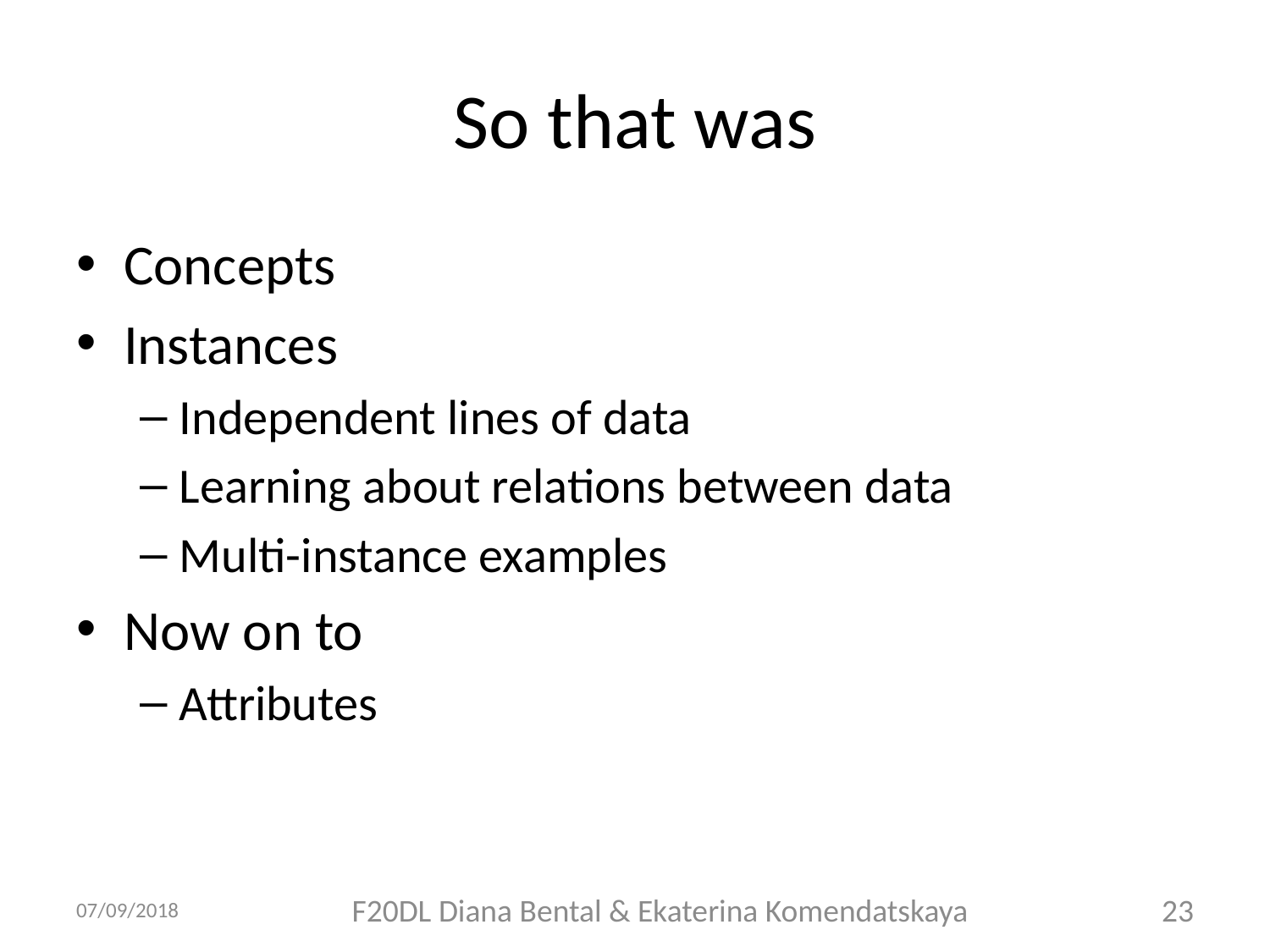

# So that was
Concepts
Instances
Independent lines of data
Learning about relations between data
Multi-instance examples
Now on to
Attributes
07/09/2018
F20DL Diana Bental & Ekaterina Komendatskaya
23